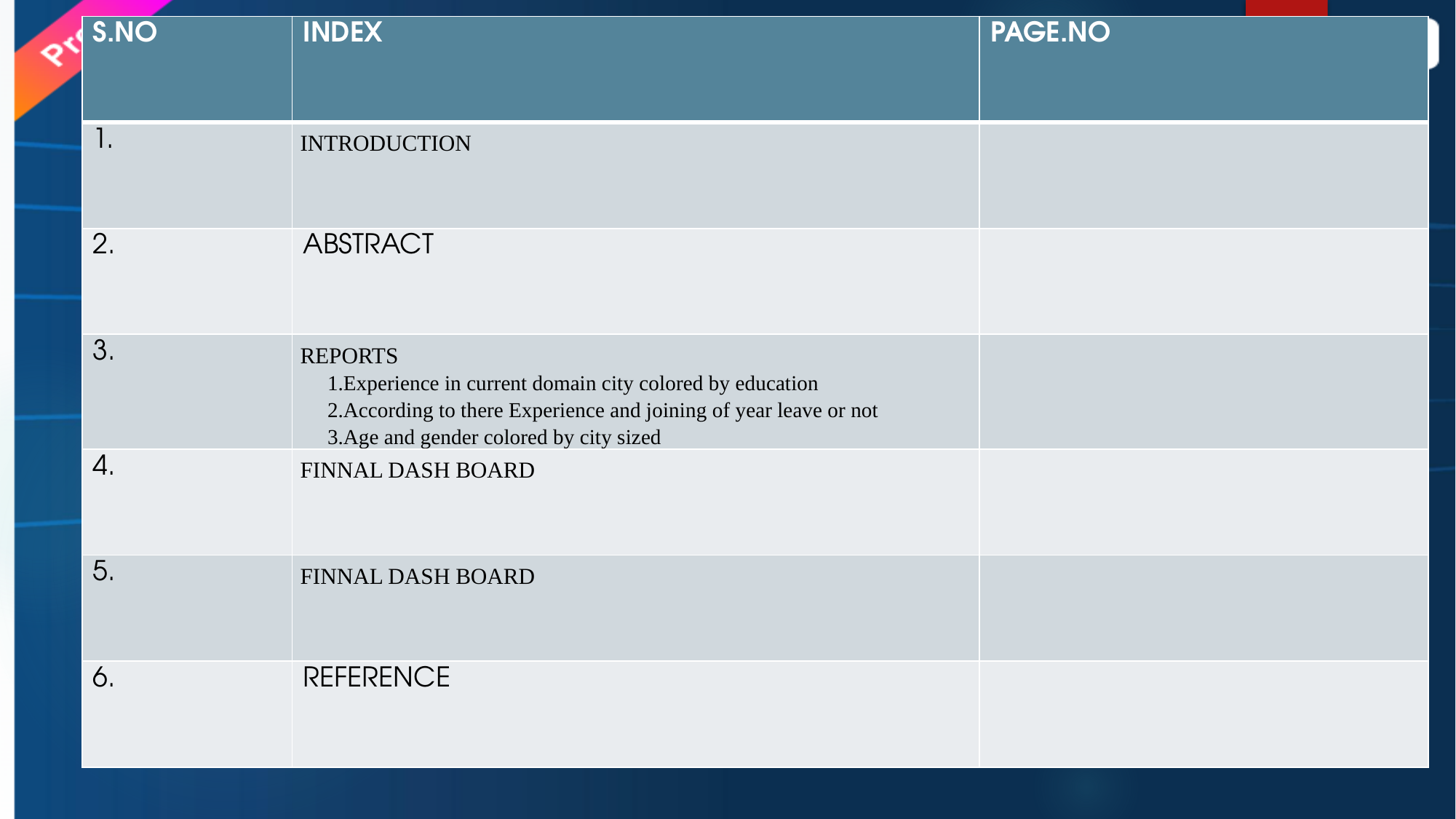

| S.NO | INDEX | PAGE.NO |
| --- | --- | --- |
| 1. | INTRODUCTION |  |
| 2. | ABSTRACT |  |
| 3. | REPORTS 1.Experience in current domain city colored by education 2.According to there Experience and joining of year leave or not 3.Age and gender colored by city sized |  |
| 4. | FINNAL DASH BOARD |  |
| 5. | FINNAL DASH BOARD |  |
| 6. | REFERENCE |  |